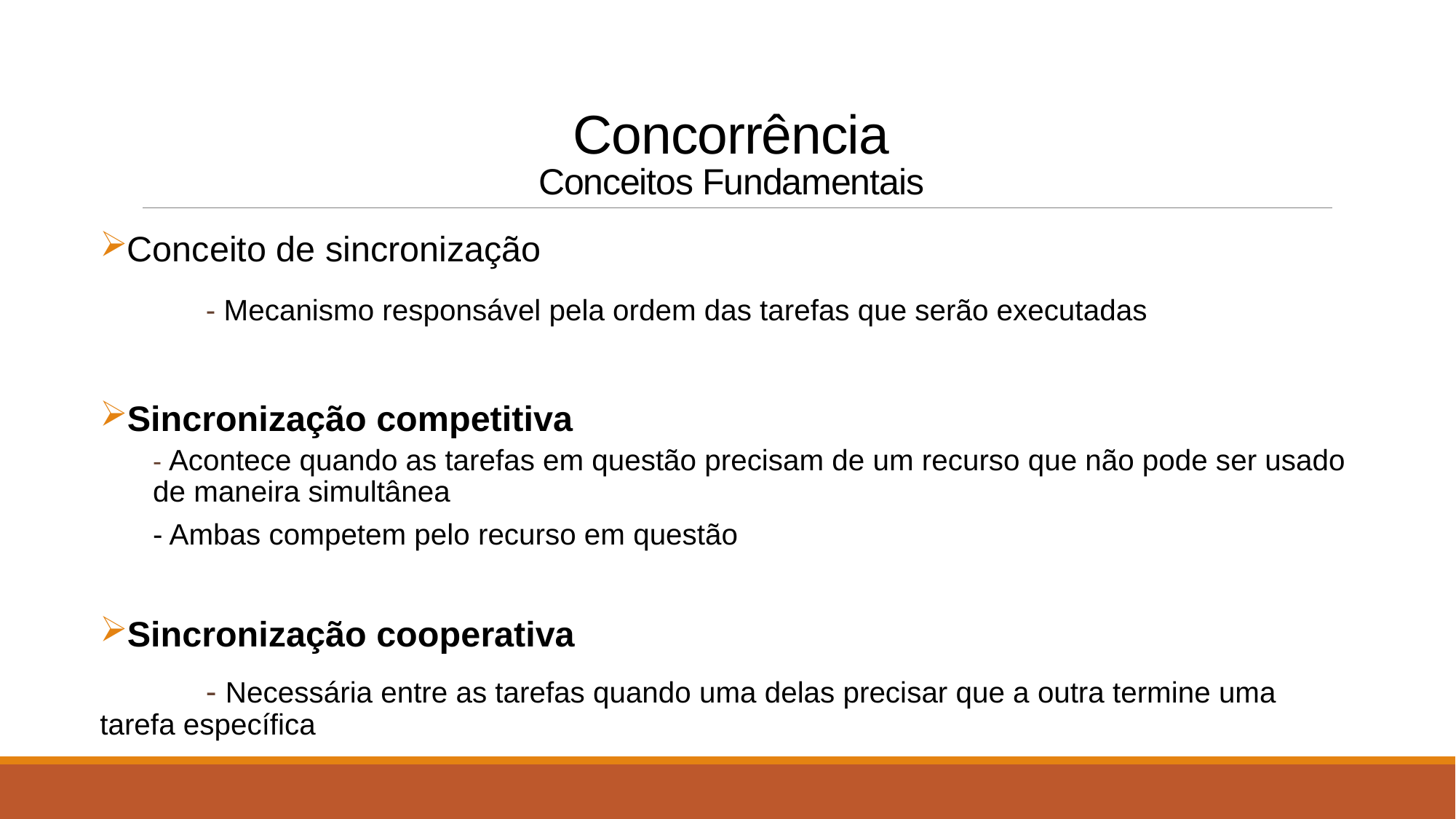

# Concorrência Conceitos Fundamentais
Conceito de sincronização
	- Mecanismo responsável pela ordem das tarefas que serão executadas

Sincronização competitiva
	- Acontece quando as tarefas em questão precisam de um recurso que não pode ser usado de maneira simultânea
	- Ambas competem pelo recurso em questão

Sincronização cooperativa
	- Necessária entre as tarefas quando uma delas precisar que a outra termine uma 	tarefa específica